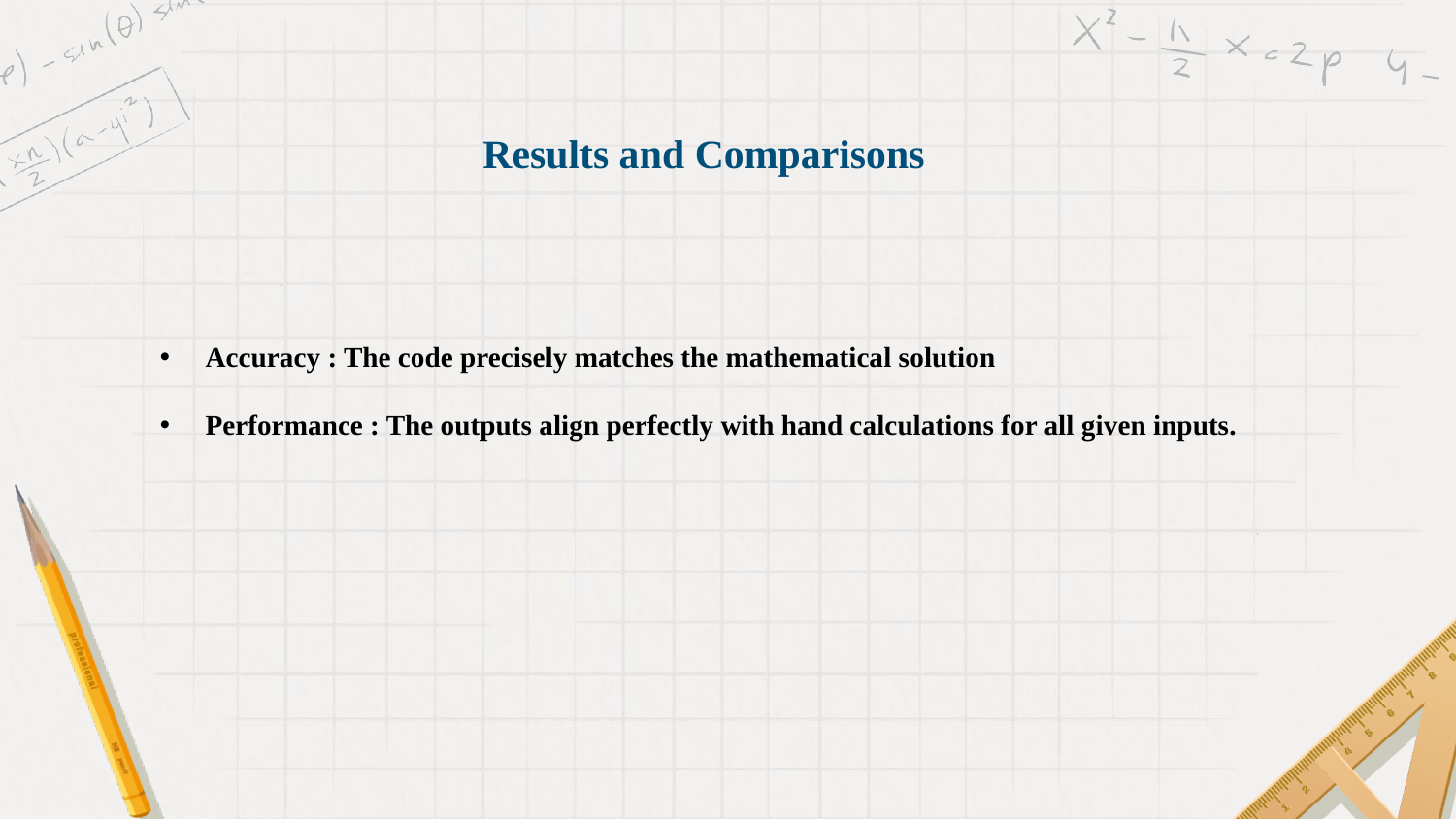

Results and Comparisons
Accuracy : The code precisely matches the mathematical solution

Performance : The outputs align perfectly with hand calculations for all given inputs.